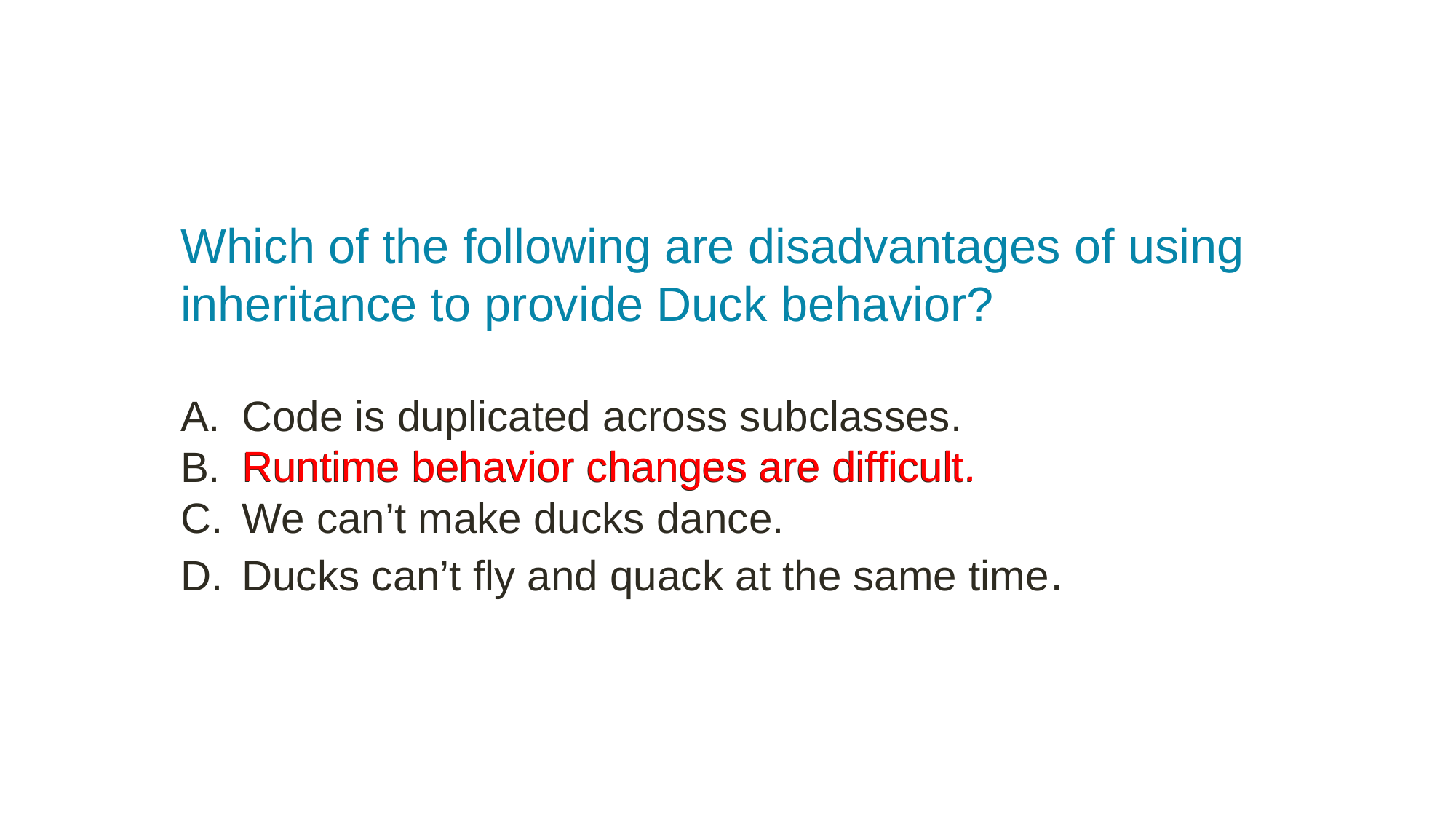

Which of the following are disadvantages of using inheritance to provide Duck behavior?

Code is duplicated across subclasses.
Runtime behavior changes are difficult.
We can’t make ducks dance.
Ducks can’t fly and quack at the same time.
Runtime behavior changes are difficult.